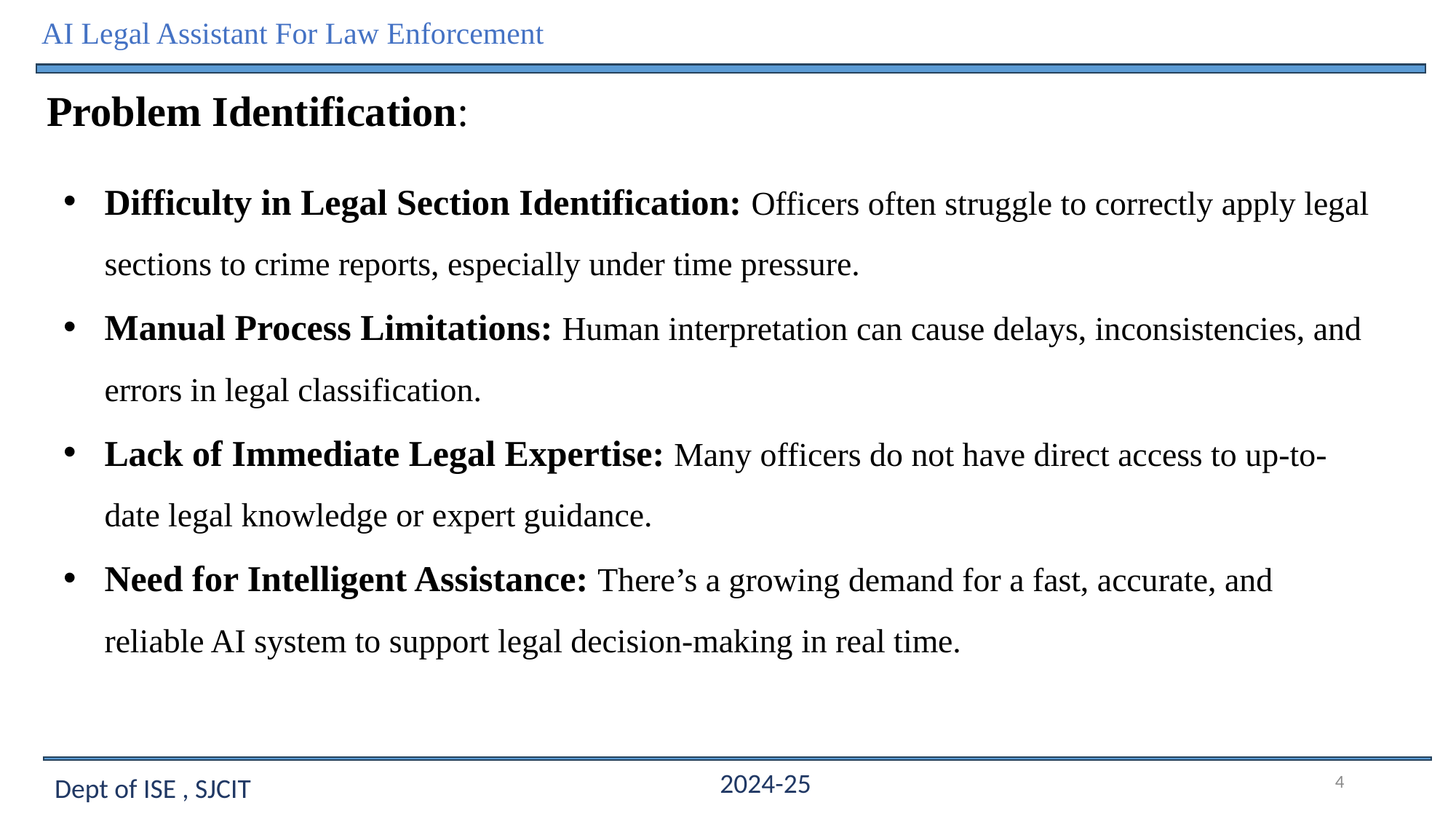

AI Legal Assistant For Law Enforcement

Problem Identification:
Difficulty in Legal Section Identification: Officers often struggle to correctly apply legal sections to crime reports, especially under time pressure.
Manual Process Limitations: Human interpretation can cause delays, inconsistencies, and errors in legal classification.
Lack of Immediate Legal Expertise: Many officers do not have direct access to up-to-date legal knowledge or expert guidance.
Need for Intelligent Assistance: There’s a growing demand for a fast, accurate, and reliable AI system to support legal decision-making in real time.

4
2024-25
Dept of ISE , SJCIT